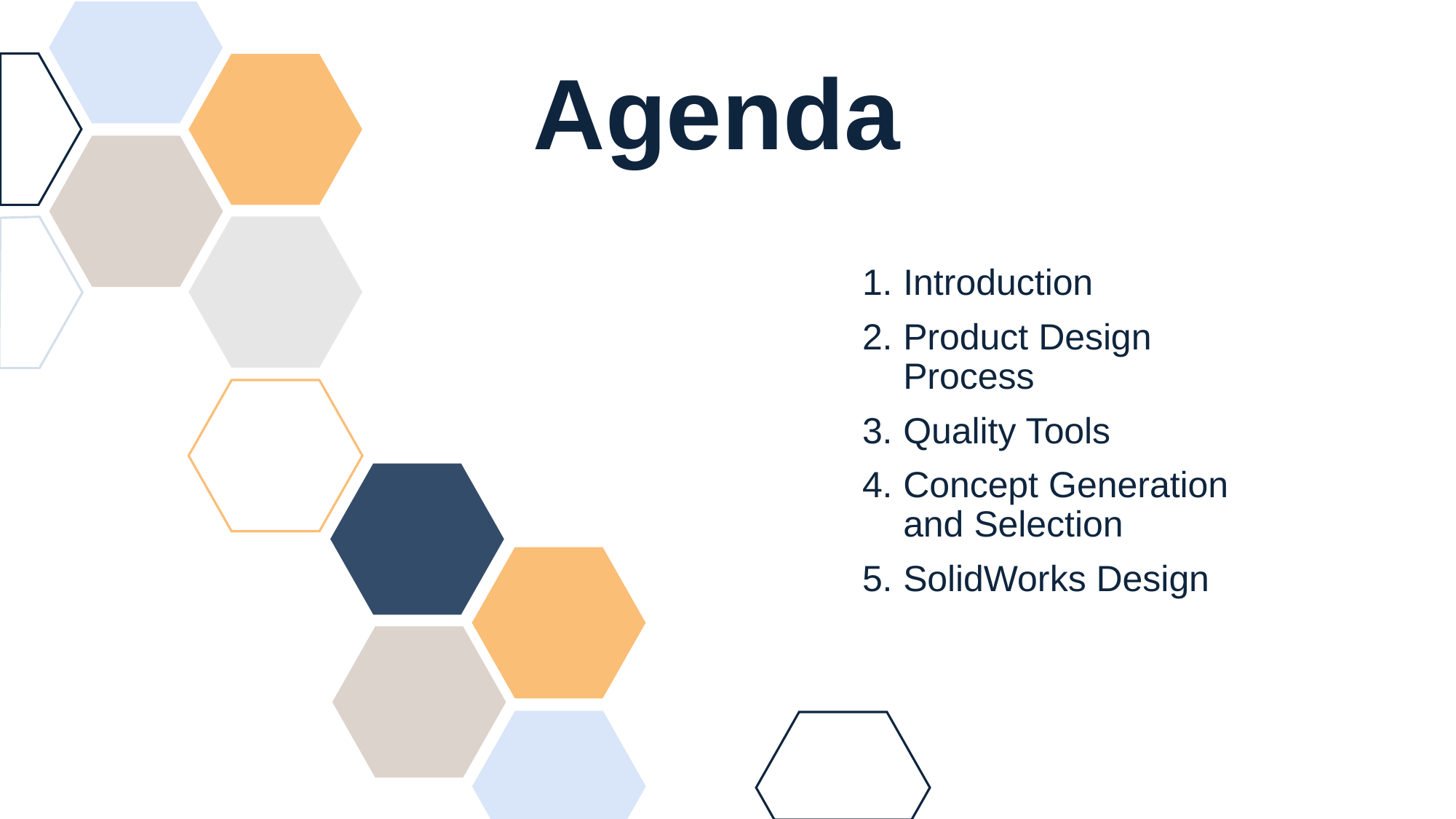

# Agenda
Introduction
Product Design Process
Quality Tools
Concept Generation and Selection
SolidWorks Design